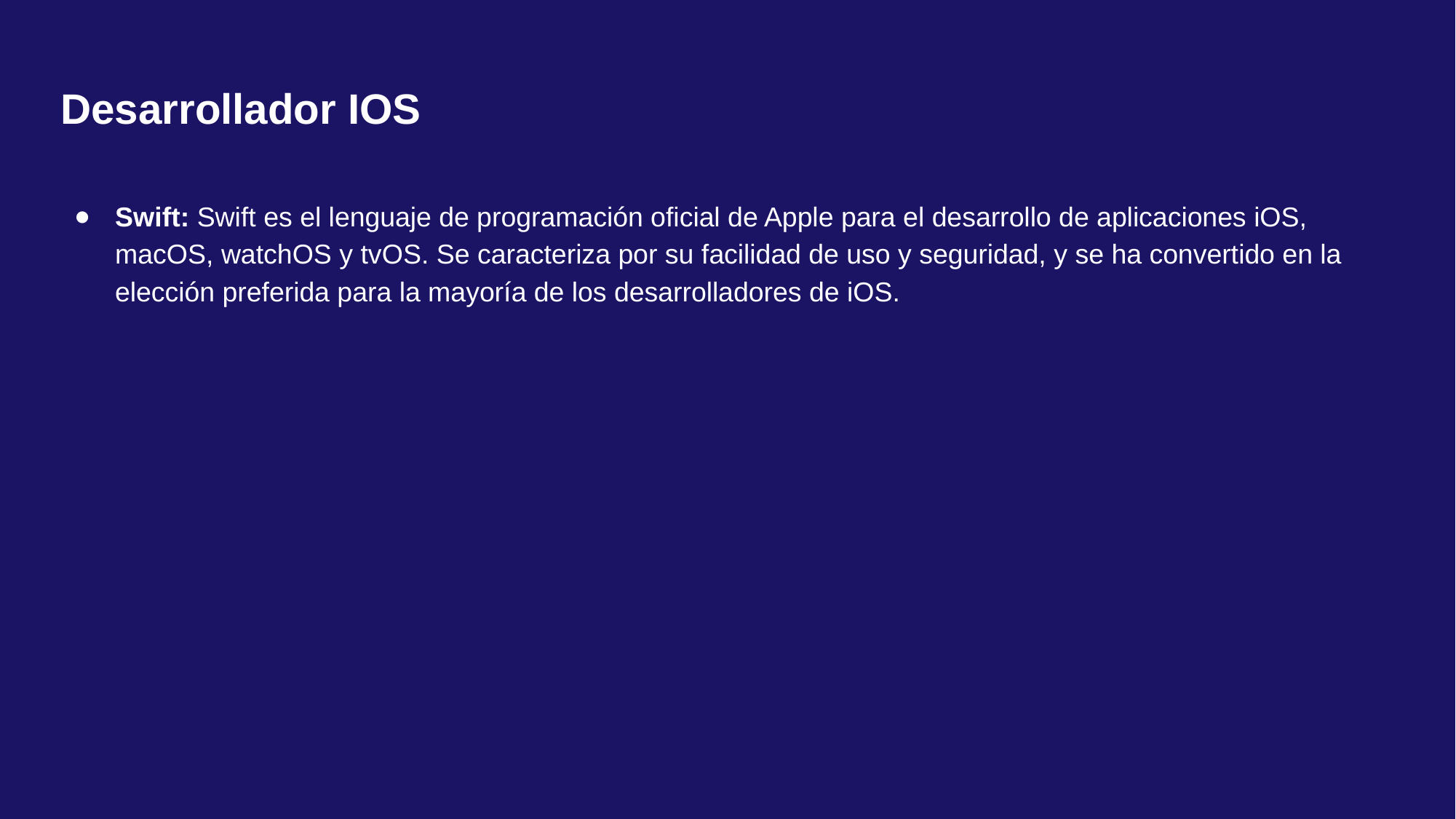

# Desarrollador IOS
Swift: Swift es el lenguaje de programación oficial de Apple para el desarrollo de aplicaciones iOS, macOS, watchOS y tvOS. Se caracteriza por su facilidad de uso y seguridad, y se ha convertido en la elección preferida para la mayoría de los desarrolladores de iOS.